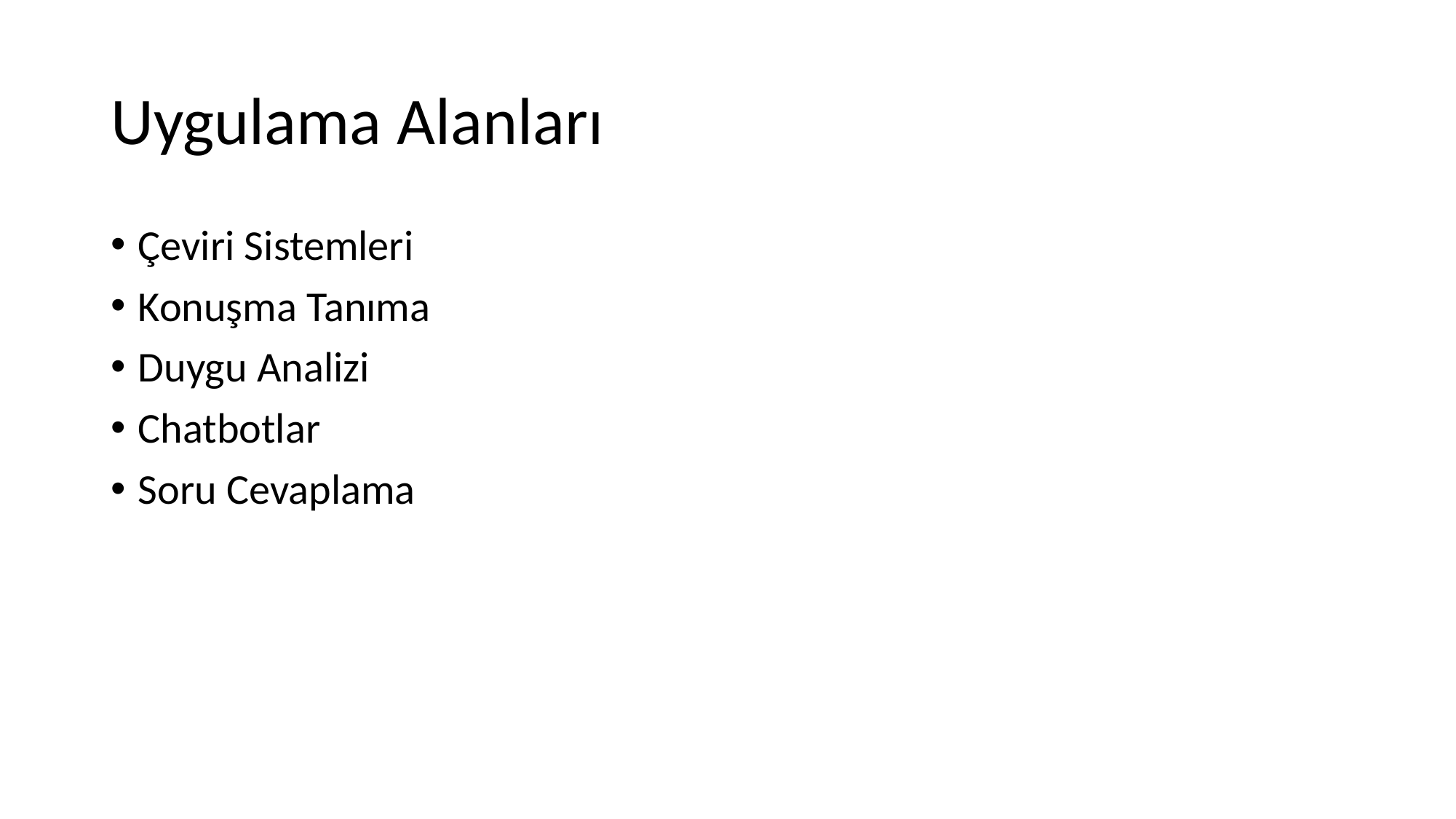

# Uygulama Alanları
Çeviri Sistemleri
Konuşma Tanıma
Duygu Analizi
Chatbotlar
Soru Cevaplama